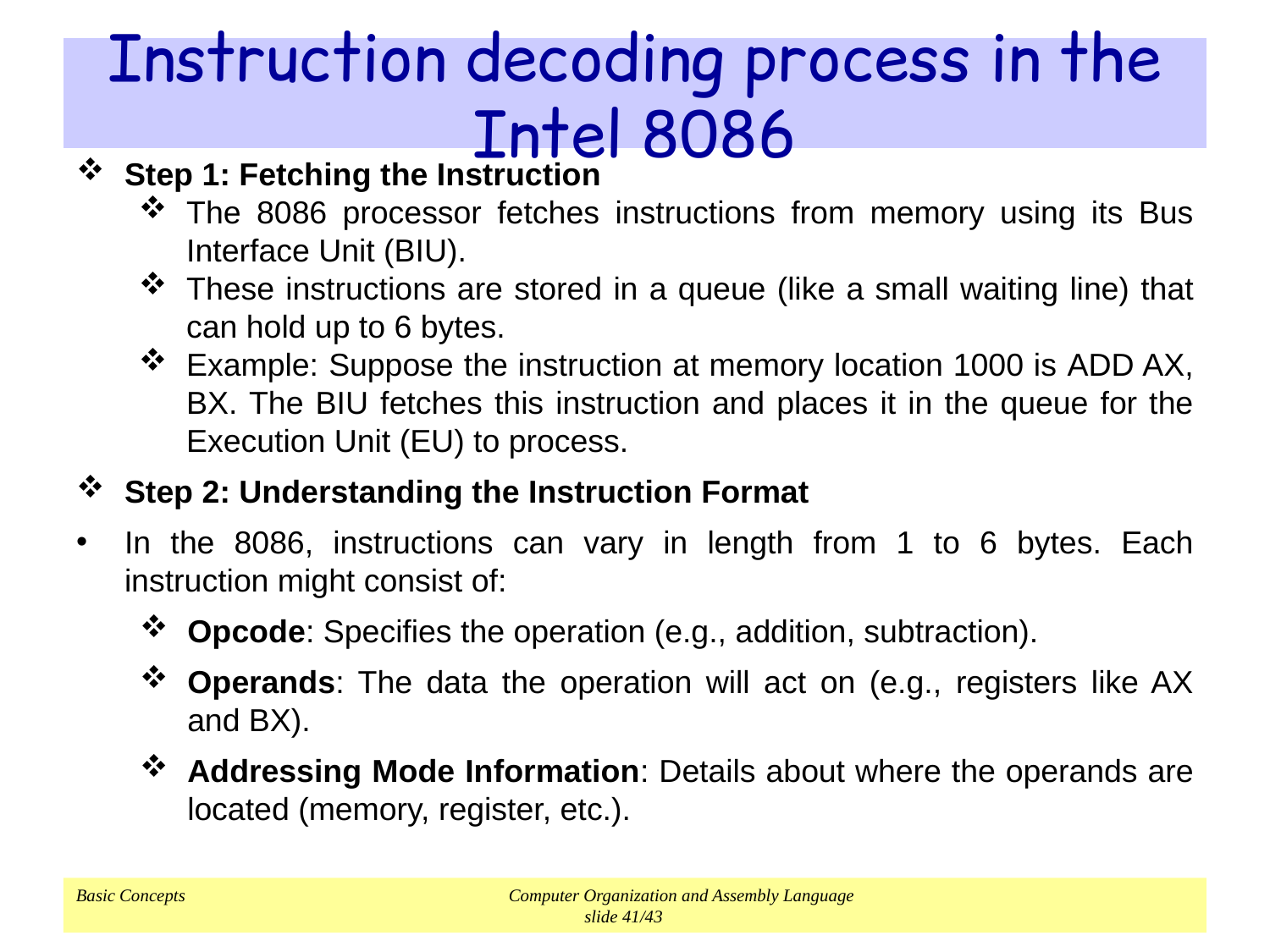

# Instruction decoding process in the Intel 8086
Step 1: Fetching the Instruction
The 8086 processor fetches instructions from memory using its Bus Interface Unit (BIU).
These instructions are stored in a queue (like a small waiting line) that can hold up to 6 bytes.
Example: Suppose the instruction at memory location 1000 is ADD AX, BX. The BIU fetches this instruction and places it in the queue for the Execution Unit (EU) to process.
Step 2: Understanding the Instruction Format
In the 8086, instructions can vary in length from 1 to 6 bytes. Each instruction might consist of:
Opcode: Specifies the operation (e.g., addition, subtraction).
Operands: The data the operation will act on (e.g., registers like AX and BX).
Addressing Mode Information: Details about where the operands are located (memory, register, etc.).